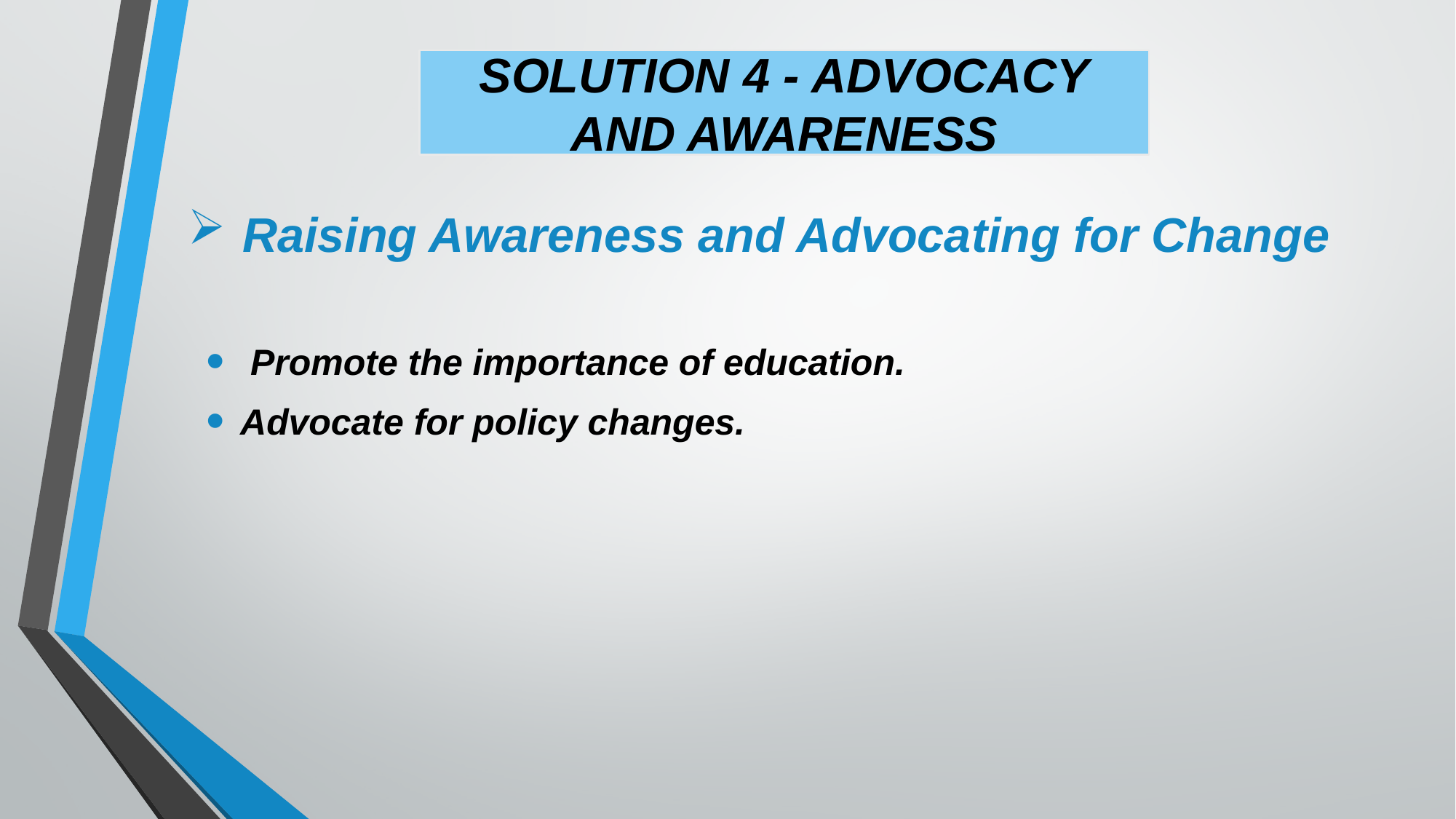

SOLUTION 4 - ADVOCACY AND AWARENESS
Raising Awareness and Advocating for Change

 Promote the importance of education.
Advocate for policy changes.